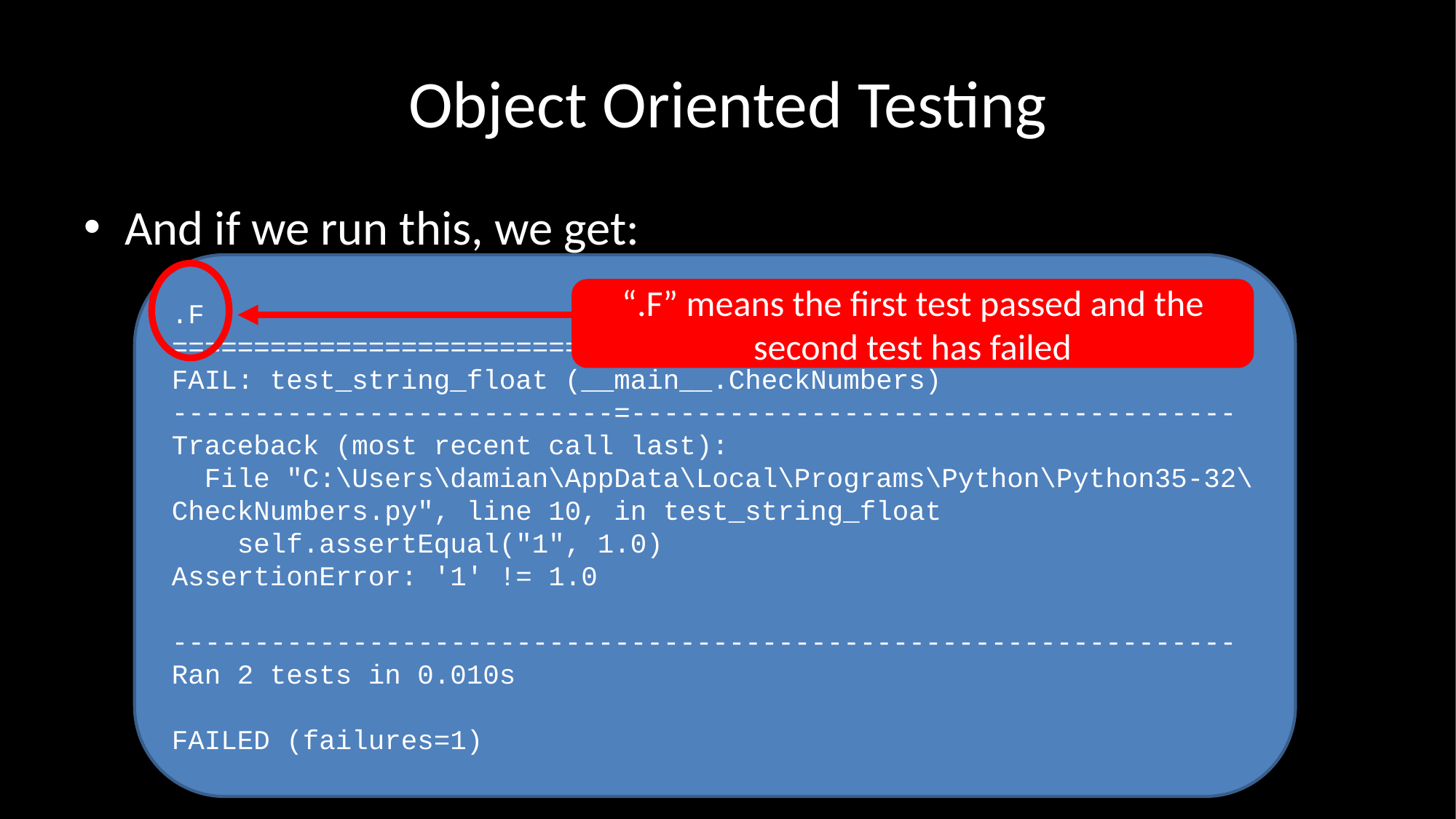

# Object Oriented Testing
And if we run this, we get:

.F
=================================================================
FAIL: test_string_float (__main__.CheckNumbers)
---------------------------=-------------------------------------
Traceback (most recent call last):
  File "C:\Users\damian\AppData\Local\Programs\Python\Python35-32\CheckNumbers.py", line 10, in test_string_float
    self.assertEqual("1", 1.0)
AssertionError: '1' != 1.0

-----------------------------------------------------------------
Ran 2 tests in 0.010s

FAILED (failures=1)

“.F” means the first test passed and the second test has failed